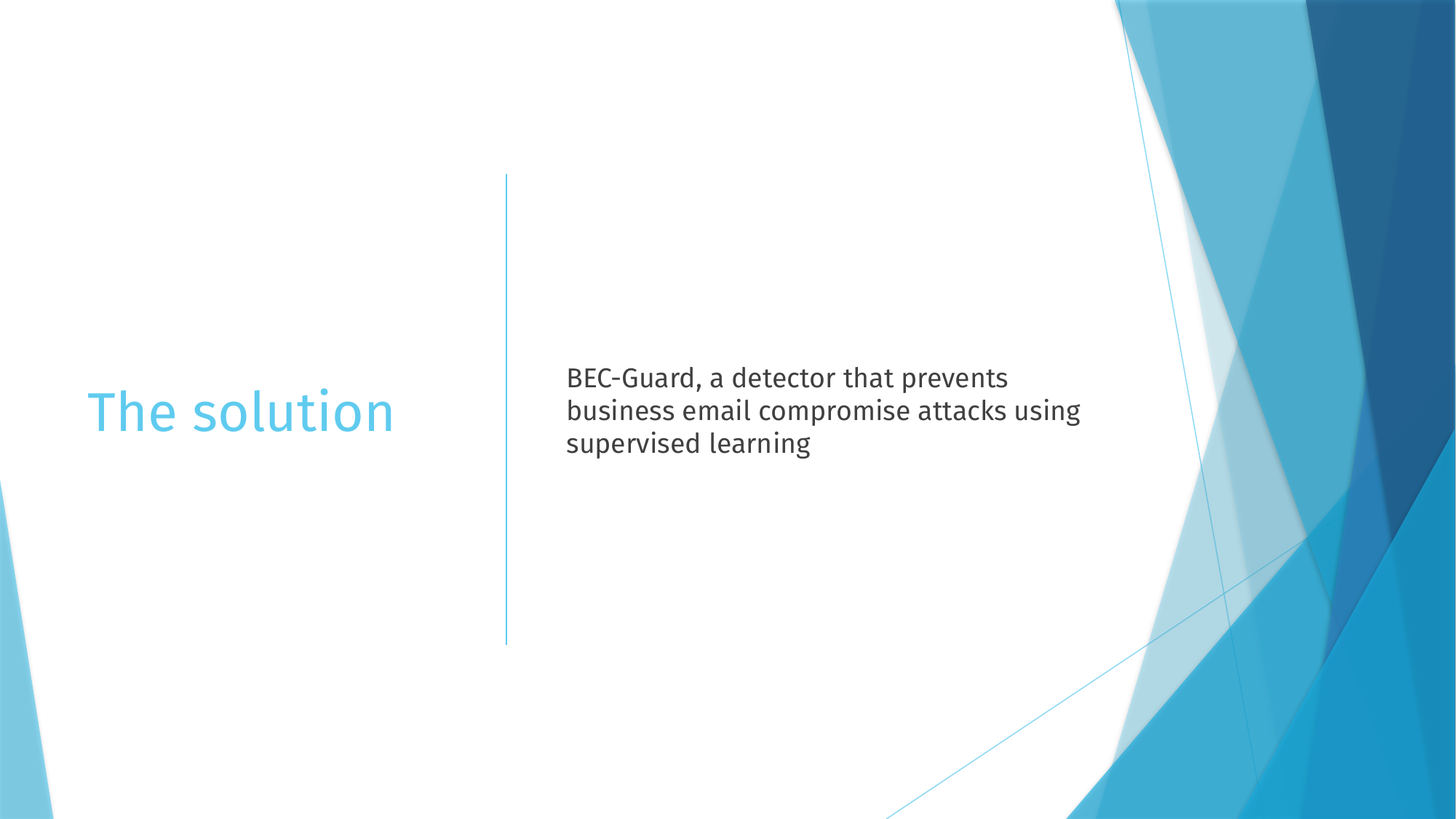

# The solution
BEC-Guard, a detector that prevents business email compromise attacks using supervised learning